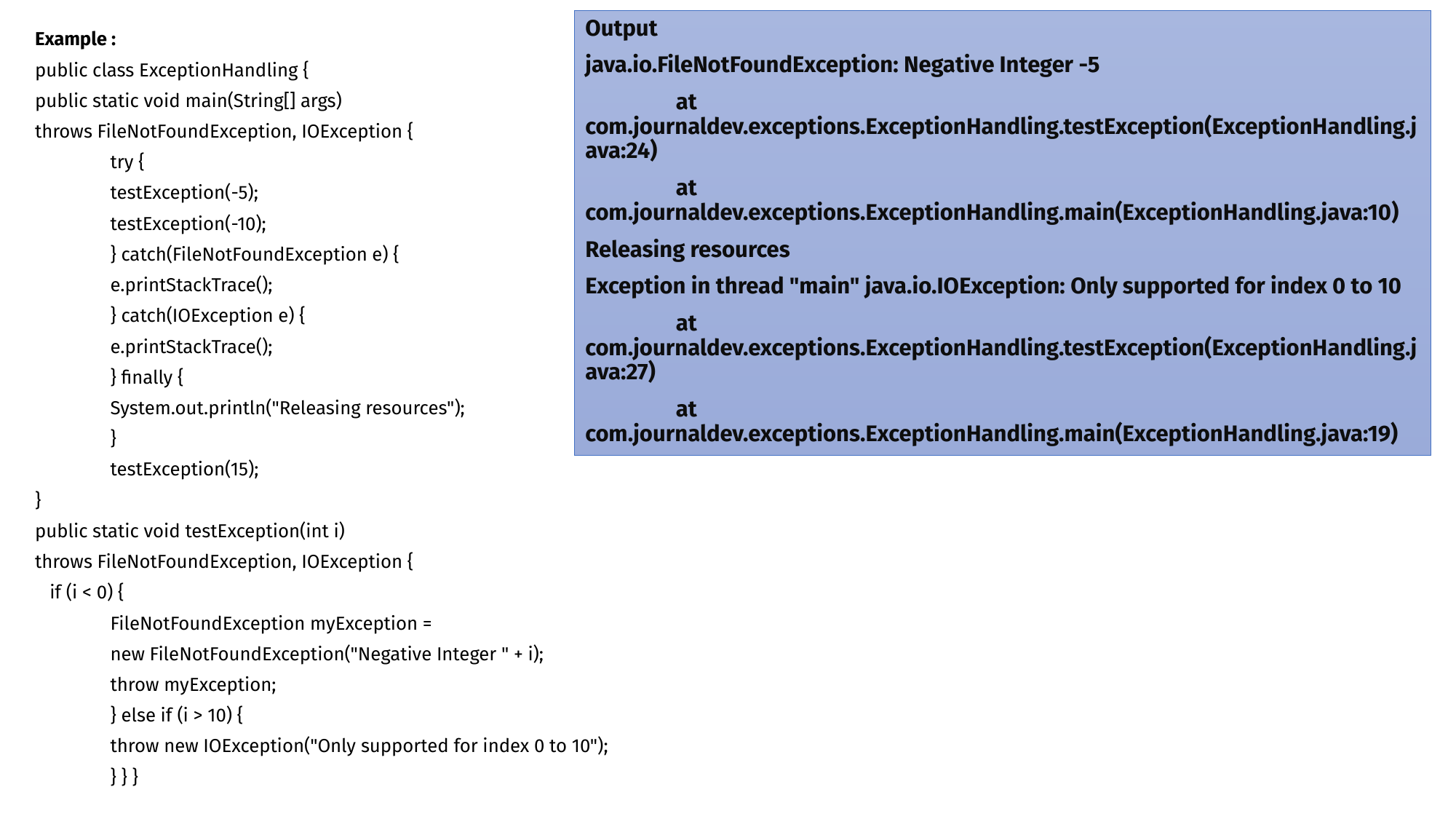

Output
java.io.FileNotFoundException: Negative Integer -5
	at com.journaldev.exceptions.ExceptionHandling.testException(ExceptionHandling.java:24)
	at com.journaldev.exceptions.ExceptionHandling.main(ExceptionHandling.java:10)
Releasing resources
Exception in thread "main" java.io.IOException: Only supported for index 0 to 10
	at com.journaldev.exceptions.ExceptionHandling.testException(ExceptionHandling.java:27)
	at com.journaldev.exceptions.ExceptionHandling.main(ExceptionHandling.java:19)
Example :
public class ExceptionHandling {
public static void main(String[] args)
throws FileNotFoundException, IOException {
	try {
		testException(-5);
		testException(-10);
	} catch(FileNotFoundException e) {
		e.printStackTrace();
	} catch(IOException e) {
		e.printStackTrace();
	} finally {
		System.out.println("Releasing resources");
	}
	testException(15);
}
public static void testException(int i)
throws FileNotFoundException, IOException {
   if (i < 0) {
	FileNotFoundException myException =
	new FileNotFoundException("Negative Integer " + i);
		throw myException;
	} else if (i > 10) {
		throw new IOException("Only supported for index 0 to 10");
	} } }